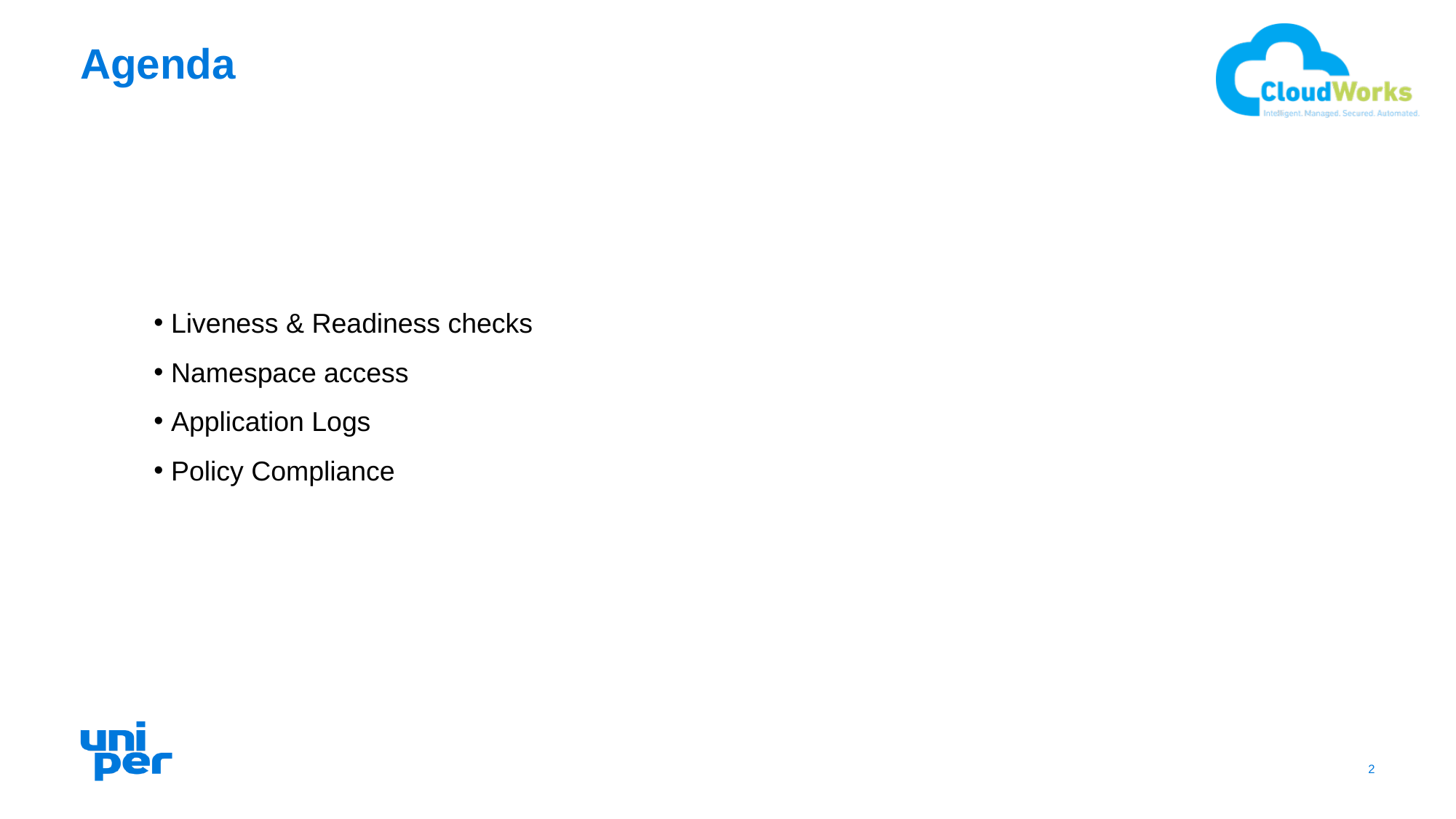

# Agenda

 Liveness & Readiness checks
 Namespace access
 Application Logs
 Policy Compliance

2